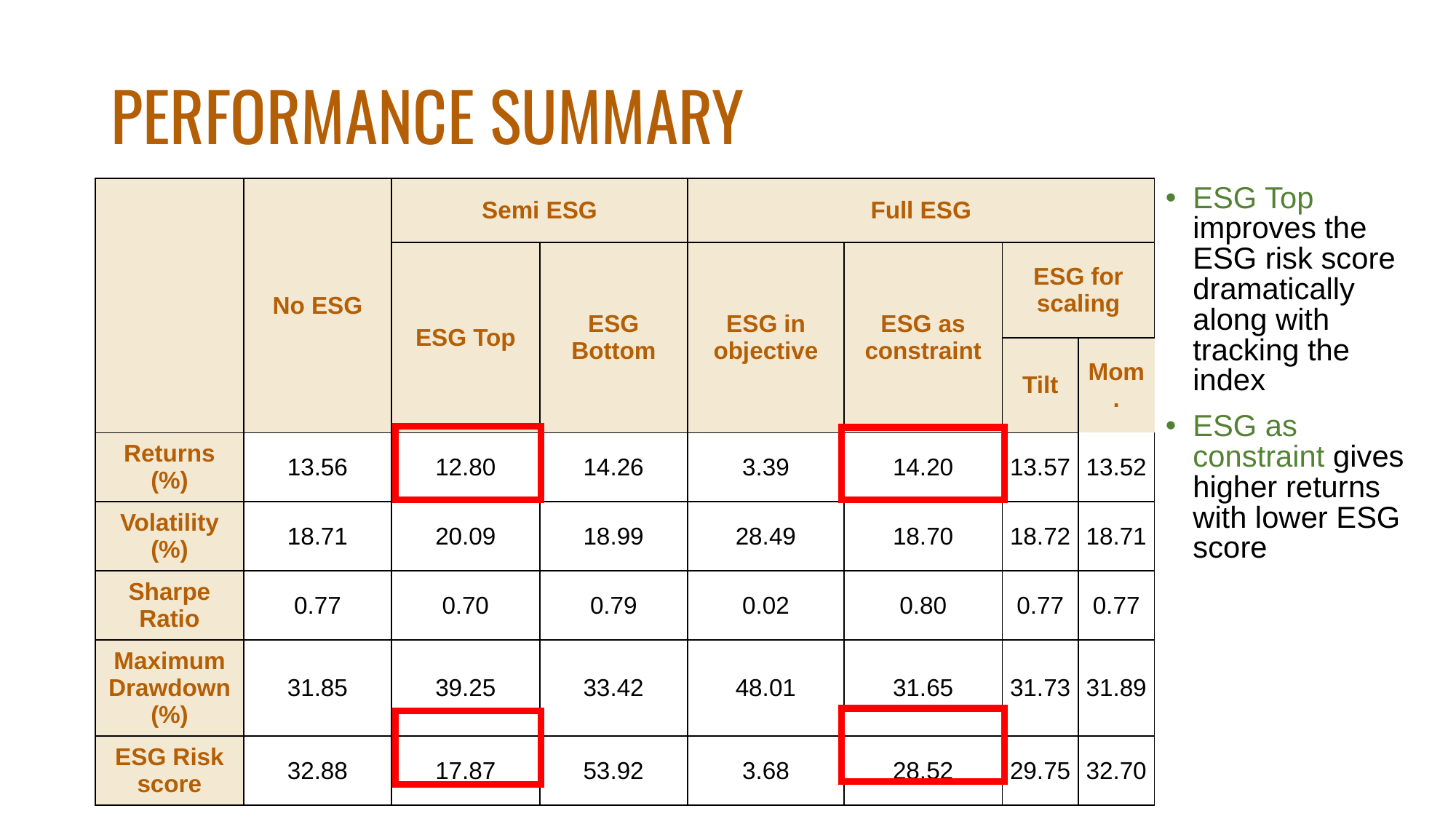

# PERFORMANCE SUMMARY
|  | No ESG | Semi ESG | Low risk | Full ESG |  |  |  |
| --- | --- | --- | --- | --- | --- | --- | --- |
|  |  | ESG Top | ESG Bottom | ESG in objective | ESG as constraint | ESG for scaling |  |
|  |  |  |  | Obj1 |  | Tilt | Mom. |
| Returns (%) | 13.56 | 12.80 | 14.26 | 3.39 | 14.20 | 13.57 | 13.52 |
| Volatility (%) | 18.71 | 20.09 | 18.99 | 28.49 | 18.70 | 18.72 | 18.71 |
| Sharpe Ratio | 0.77 | 0.70 | 0.79 | 0.02 | 0.80 | 0.77 | 0.77 |
| Maximum Drawdown (%) | 31.85 | 39.25 | 33.42 | 48.01 | 31.65 | 31.73 | 31.89 |
| ESG Risk score | 32.88 | 17.87 | 53.92 | 3.68 | 28.52 | 29.75 | 32.70 |
ESG Top improves the ESG risk score dramatically along with tracking the index
ESG as constraint gives higher returns with lower ESG score